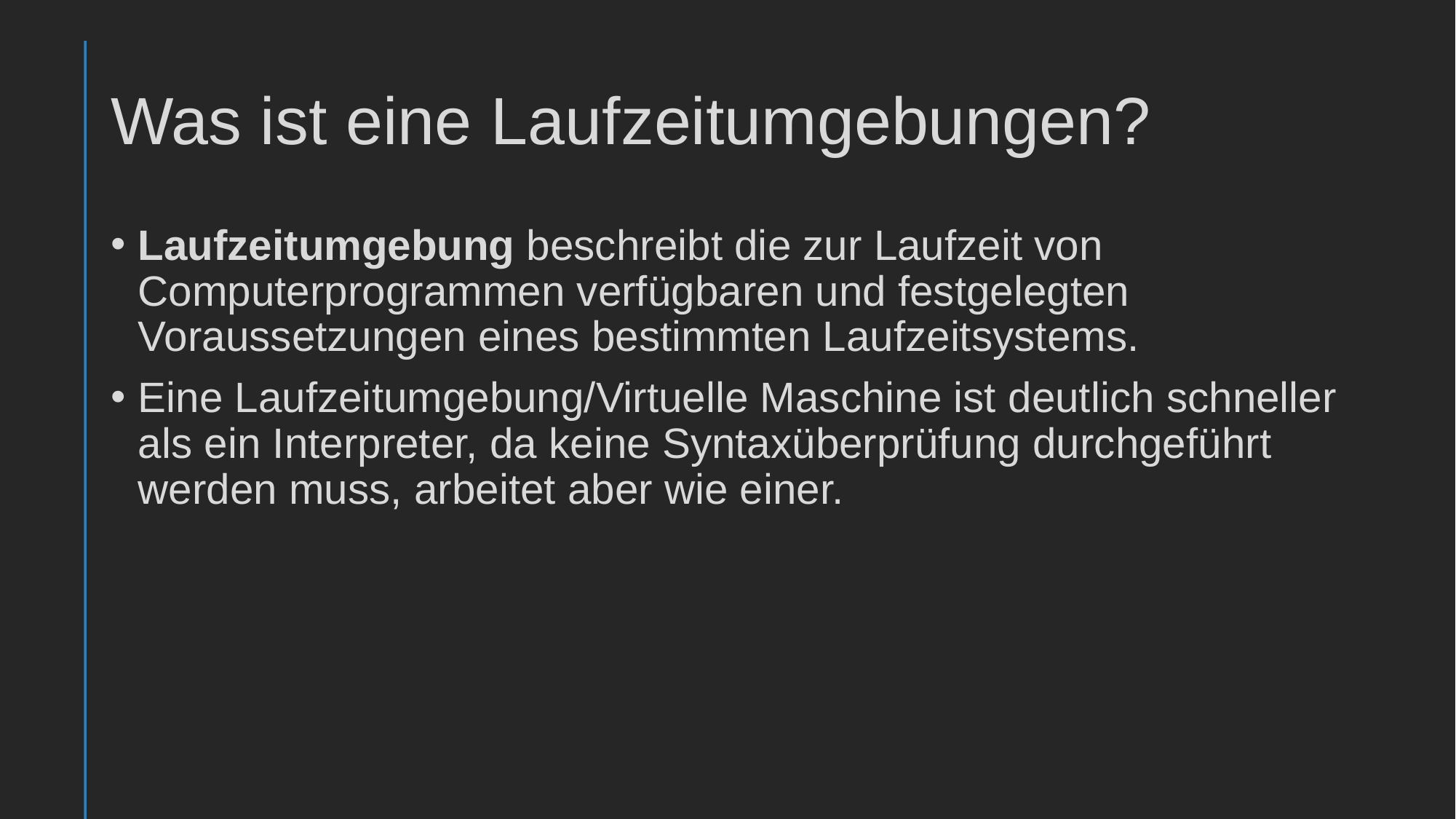

# Was ist eine Laufzeitumgebungen?
Laufzeitumgebung beschreibt die zur Laufzeit von Computerprogrammen verfügbaren und festgelegten Voraussetzungen eines bestimmten Laufzeitsystems.
Eine Laufzeitumgebung/Virtuelle Maschine ist deutlich schneller als ein Interpreter, da keine Syntaxüberprüfung durchgeführt werden muss, arbeitet aber wie einer.